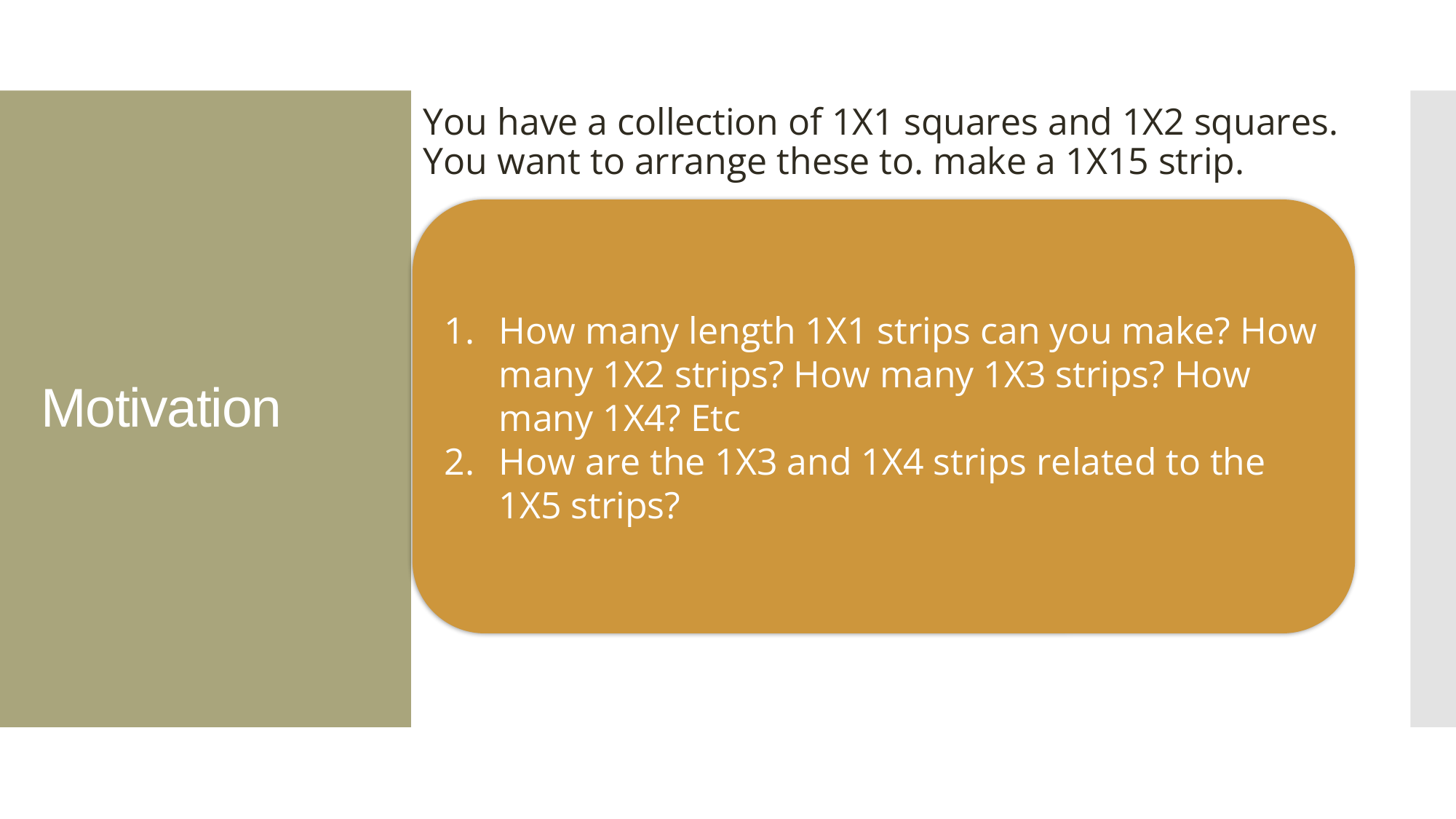

You have a collection of 1X1 squares and 1X2 squares. You want to arrange these to. make a 1X15 strip.

# Motivation
How many length 1X1 strips can you make? How many 1X2 strips? How many 1X3 strips? How many 1X4? Etc
How are the 1X3 and 1X4 strips related to the 1X5 strips?